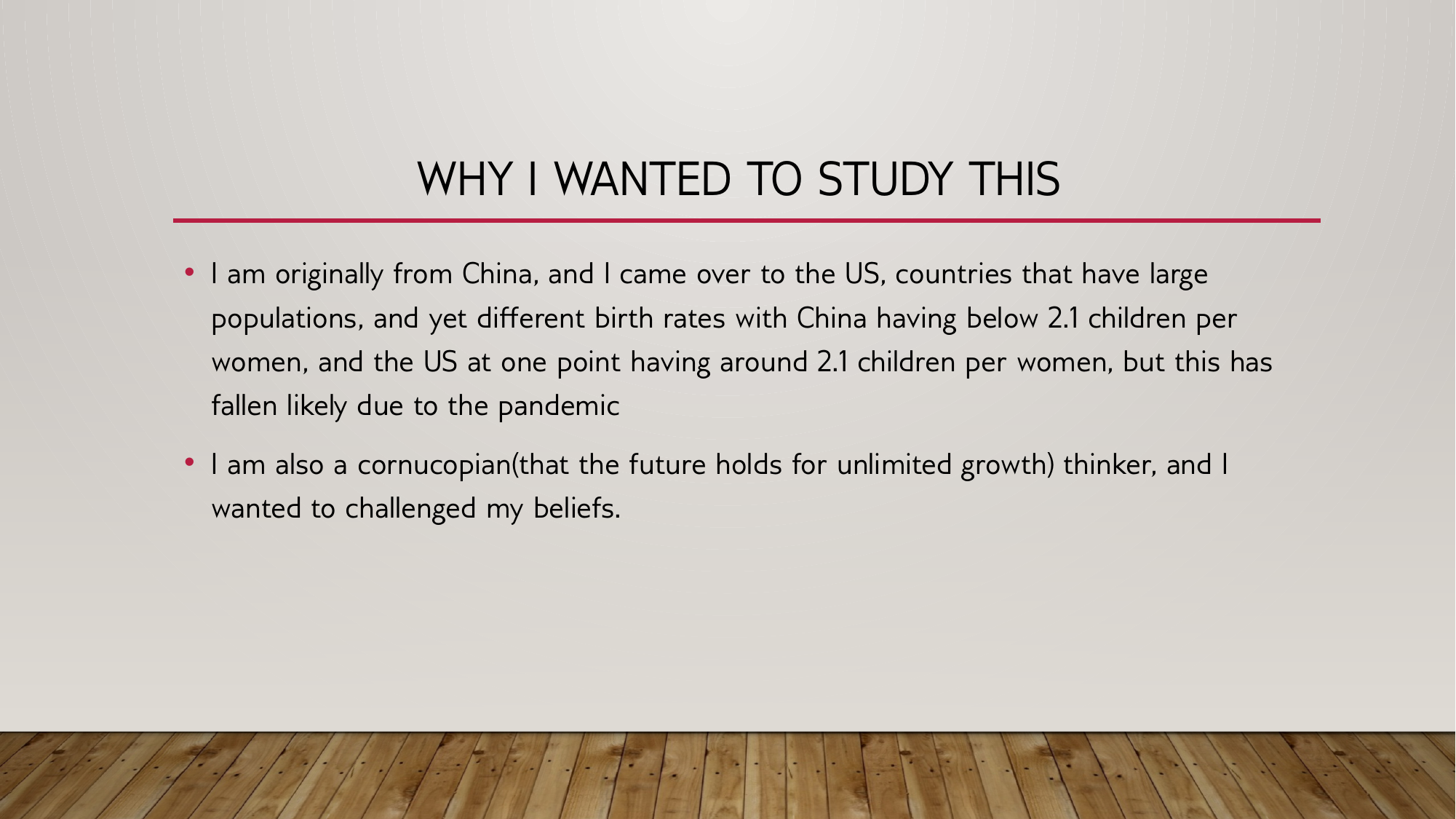

# Why I wanted to study this
I am originally from China, and I came over to the US, countries that have large populations, and yet different birth rates with China having below 2.1 children per women, and the US at one point having around 2.1 children per women, but this has fallen likely due to the pandemic
I am also a cornucopian(that the future holds for unlimited growth) thinker, and I wanted to challenged my beliefs.